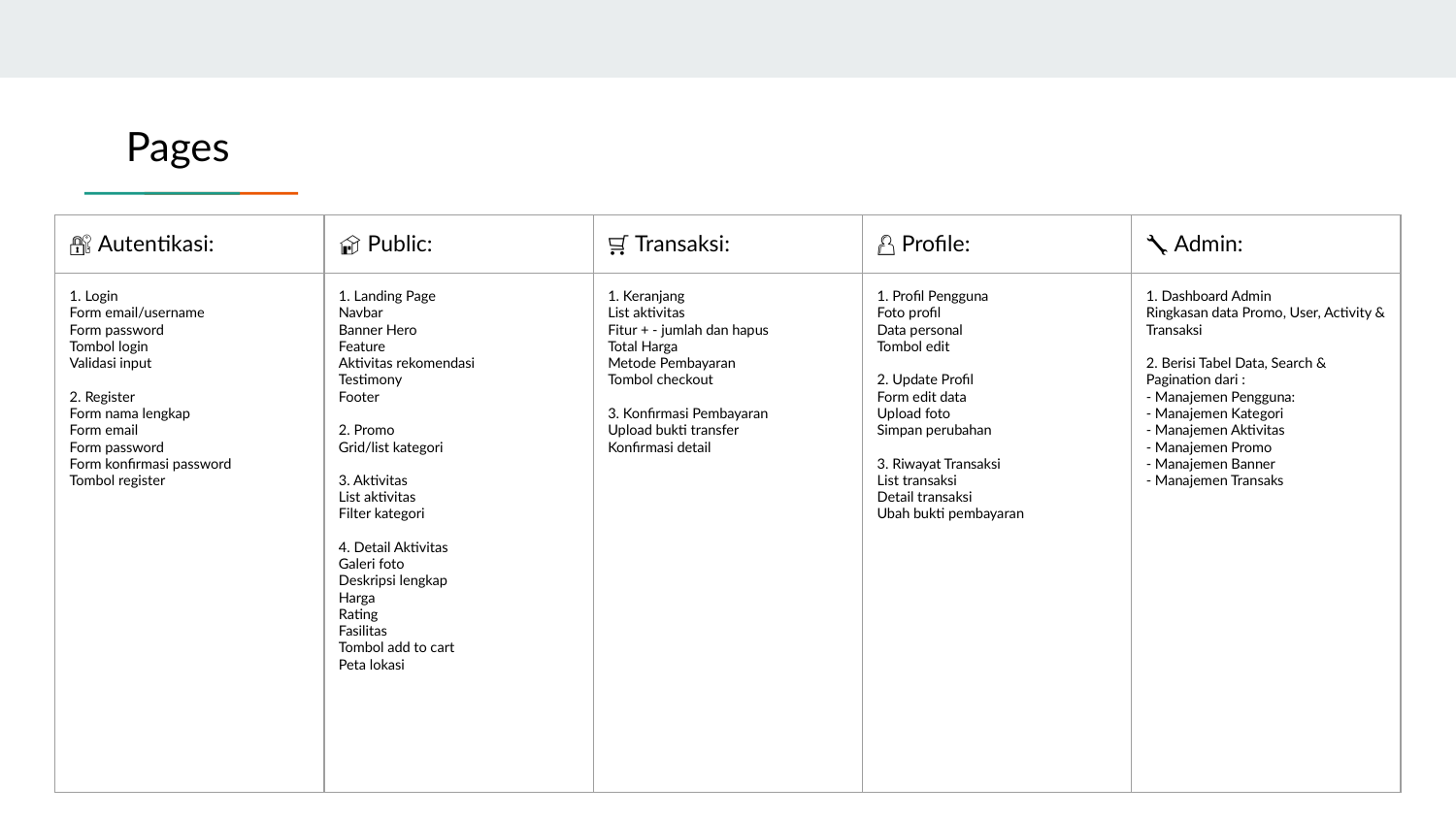

Pages
| 🔐 Autentikasi: | 🏠 Public: | 🛒 Transaksi: | 👤 Profile: | 🔧 Admin: |
| --- | --- | --- | --- | --- |
| 1. Login Form email/username Form password Tombol login Validasi input 2. Register Form nama lengkap Form email Form password Form konfirmasi password Tombol register | 1. Landing Page Navbar Banner Hero Feature Aktivitas rekomendasi Testimony Footer 2. Promo Grid/list kategori 3. Aktivitas List aktivitas Filter kategori 4. Detail Aktivitas Galeri foto Deskripsi lengkap Harga Rating Fasilitas Tombol add to cart Peta lokasi | 1. Keranjang List aktivitas Fitur + - jumlah dan hapus Total Harga Metode Pembayaran Tombol checkout 3. Konfirmasi Pembayaran Upload bukti transfer Konfirmasi detail | 1. Profil Pengguna Foto profil Data personal Tombol edit 2. Update Profil Form edit data Upload foto Simpan perubahan 3. Riwayat Transaksi List transaksi Detail transaksi Ubah bukti pembayaran | 1. Dashboard Admin Ringkasan data Promo, User, Activity & Transaksi 2. Berisi Tabel Data, Search & Pagination dari : - Manajemen Pengguna: - Manajemen Kategori - Manajemen Aktivitas - Manajemen Promo - Manajemen Banner - Manajemen Transaks |